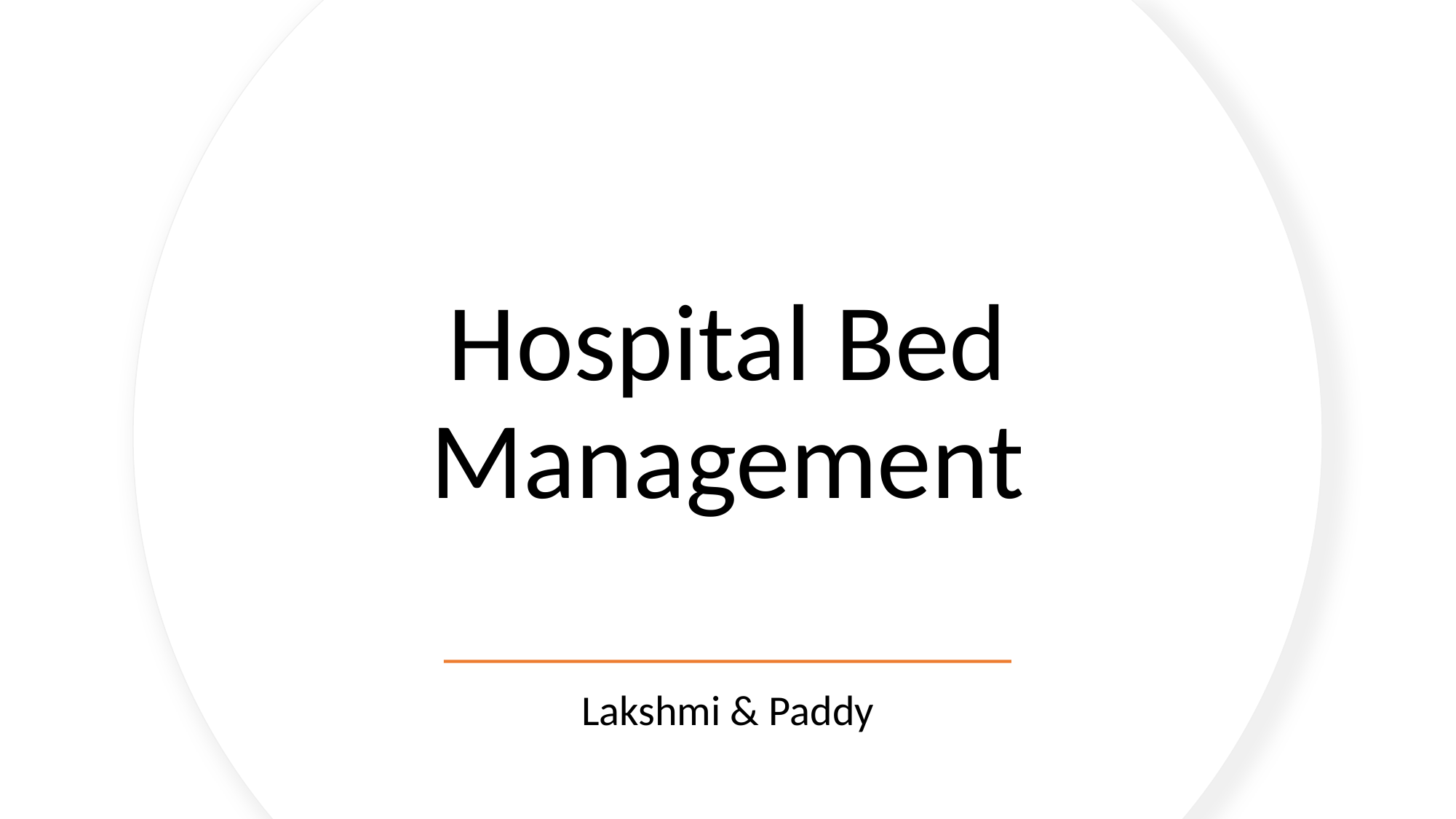

# Hospital Bed Management

Lakshmi & Paddy